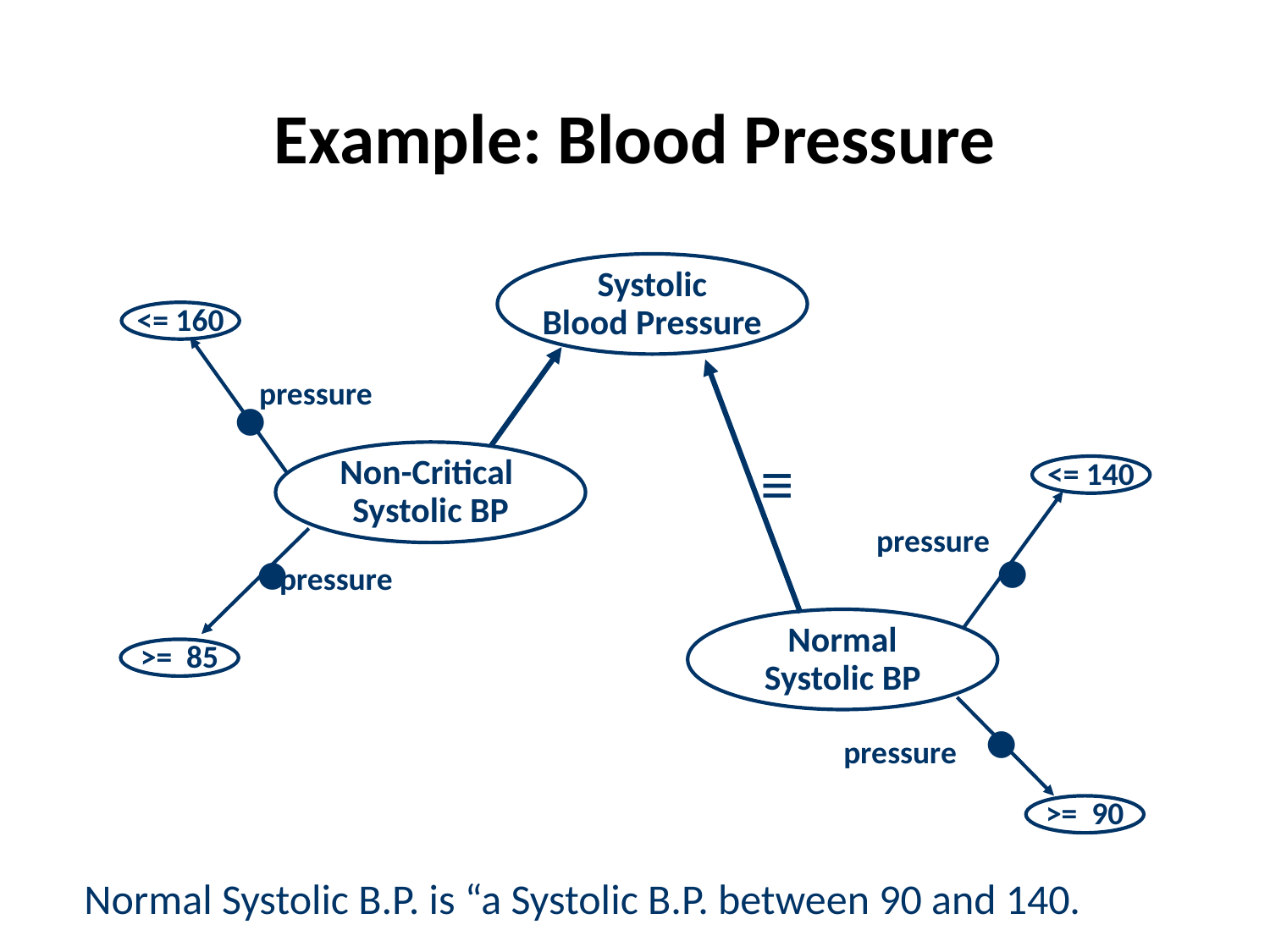

# Example: Blood Pressure
Systolic
Blood Pressure
<= 160

pressure
•
Non-Critical
Systolic BP
 ≡
<= 140

pressure

•
•
pressure
Normal
Systolic BP
>=  85

•
pressure
>=  90
Normal Systolic B.P. is “a Systolic B.P. between 90 and 140.